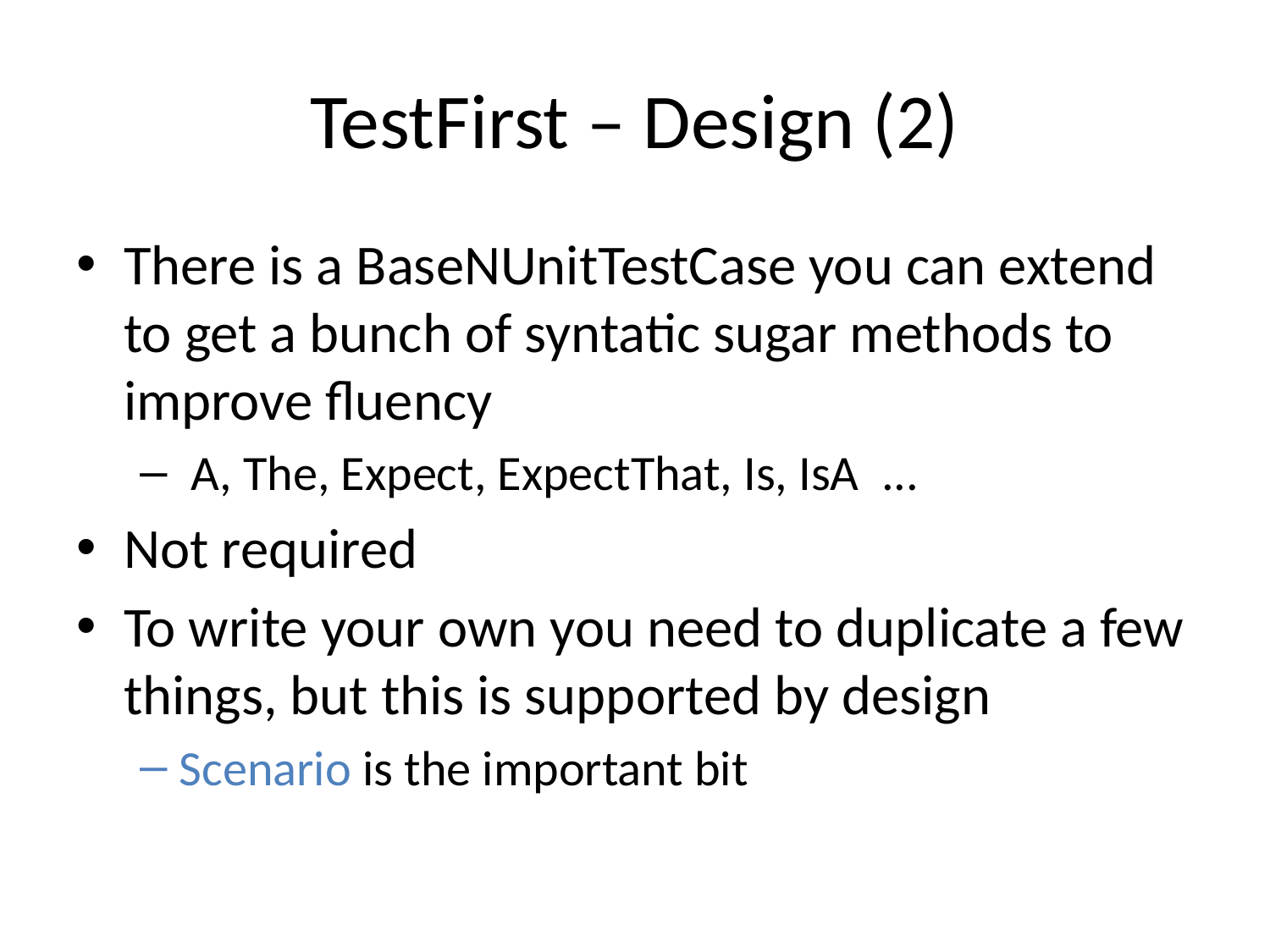

# TestFirst – Design (2)
There is a BaseNUnitTestCase you can extend to get a bunch of syntatic sugar methods to improve fluency
 A, The, Expect, ExpectThat, Is, IsA  ...
Not required
To write your own you need to duplicate a few things, but this is supported by design
Scenario is the important bit